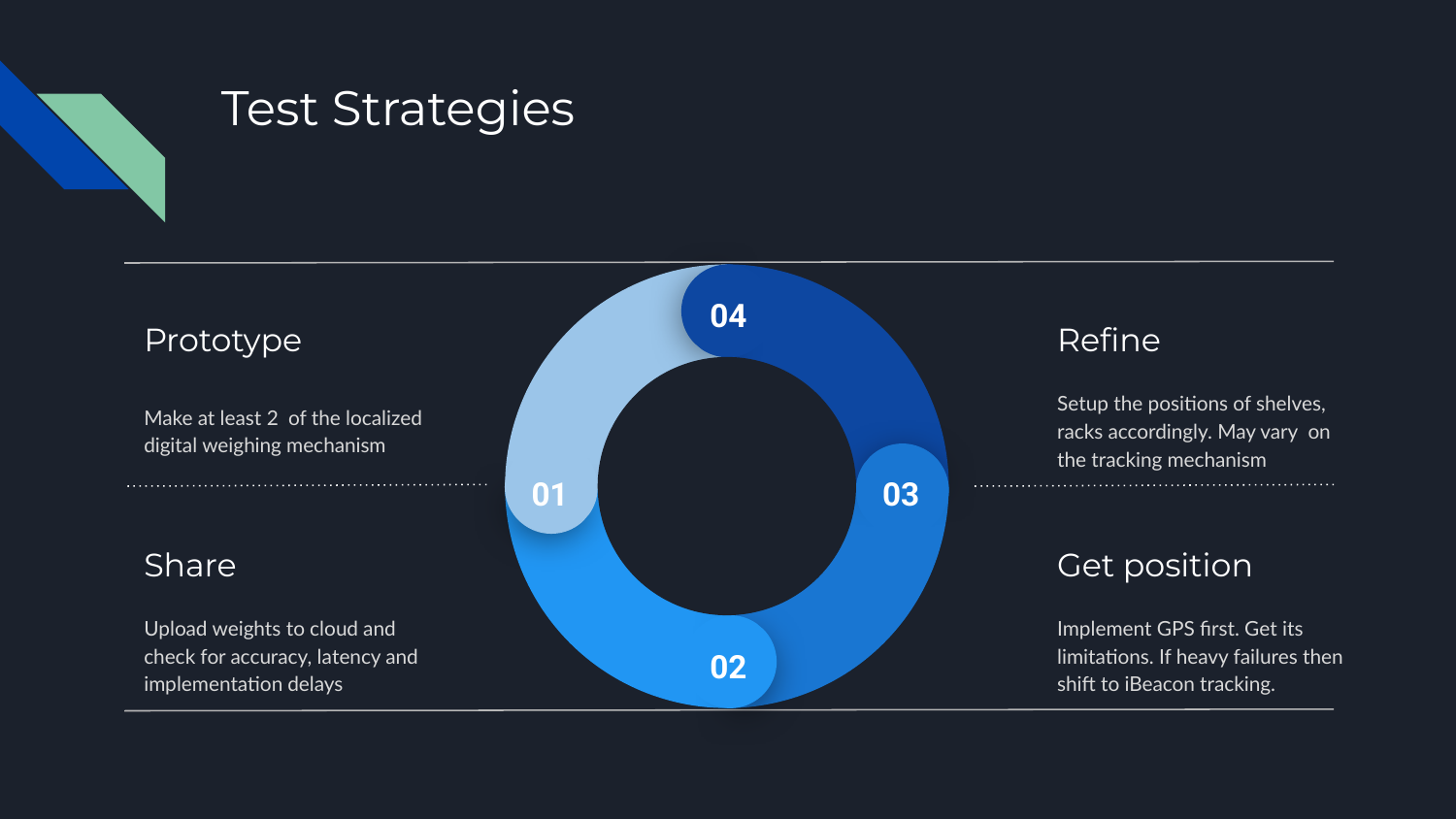

# Test Strategies

04
Prototype
Refine

Make at least 2  of the localized digital weighing mechanism
Setup the positions of shelves, racks accordingly. May vary  on the tracking mechanism

01
03
Share
Get position
Upload weights to cloud and check for accuracy, latency and implementation delays
Implement GPS first. Get its limitations. If heavy failures then shift to iBeacon tracking.

02